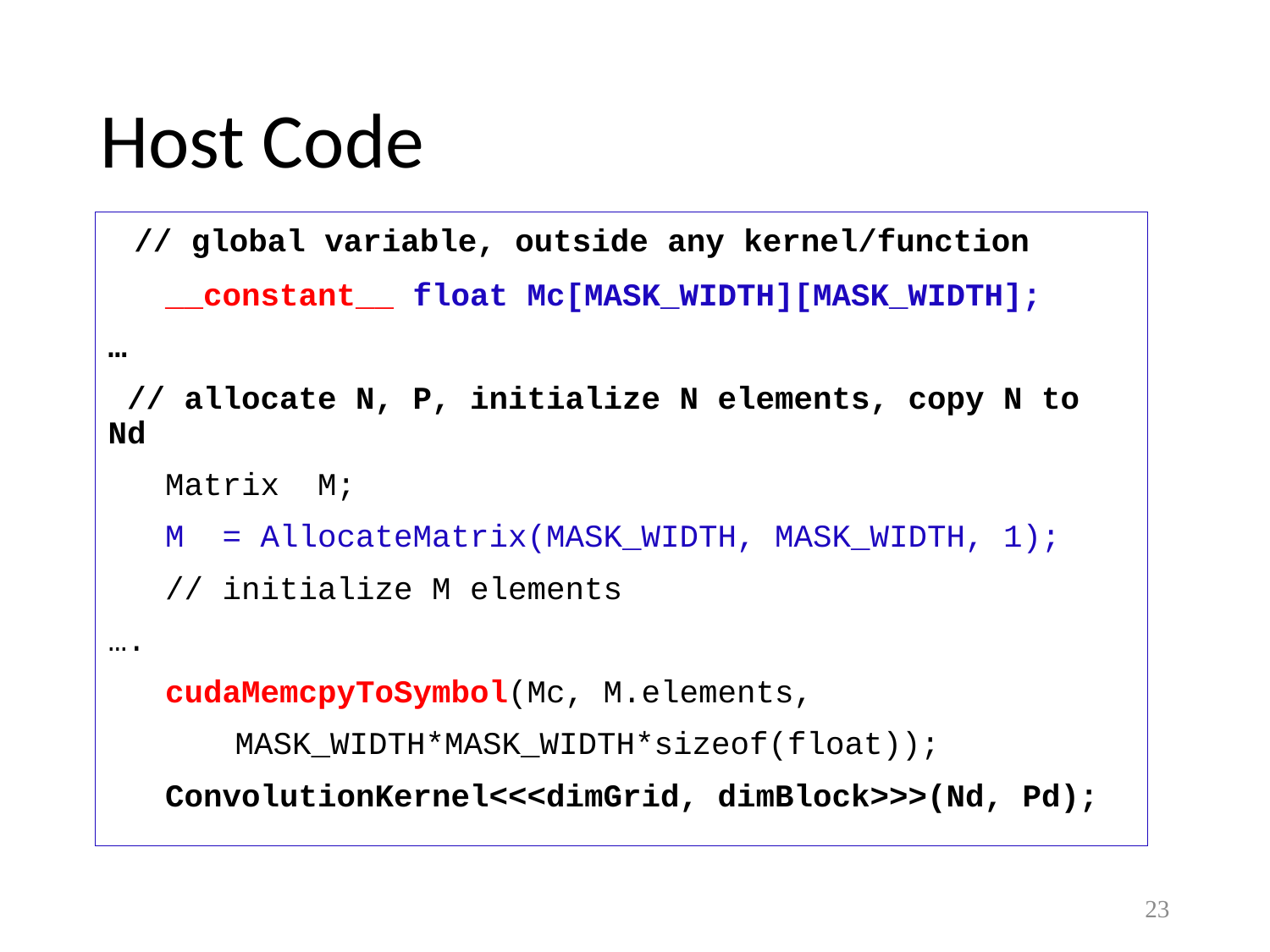

# Host Code
   // global variable, outside any kernel/function
   __constant__ float Mc[MASK_WIDTH][MASK_WIDTH];
…
 // allocate N, P, initialize N elements, copy N to Nd
   Matrix  M;
   M  = AllocateMatrix(MASK_WIDTH, MASK_WIDTH, 1);
   // initialize M elements
….
   cudaMemcpyToSymbol(Mc, M.elements,
	MASK_WIDTH*MASK_WIDTH*sizeof(float));
   ConvolutionKernel<<<dimGrid, dimBlock>>>(Nd, Pd);

23